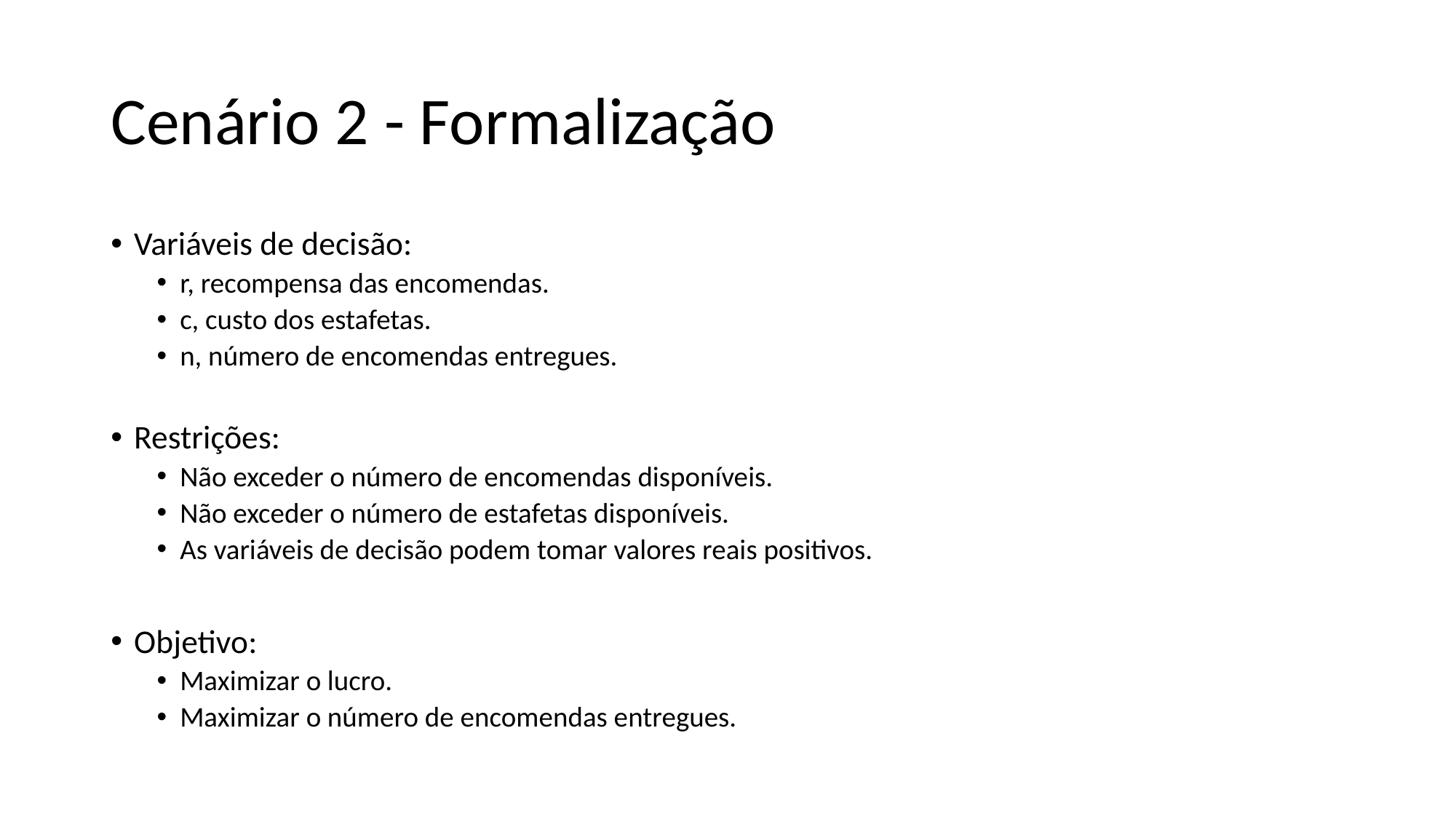

# Cenário 2 - Formalização
Variáveis de decisão:
r, recompensa das encomendas.
c, custo dos estafetas.
n, número de encomendas entregues.

Restrições:
Não exceder o número de encomendas disponíveis.
Não exceder o número de estafetas disponíveis.
As variáveis de decisão podem tomar valores reais positivos.

Objetivo:
Maximizar o lucro.
Maximizar o número de encomendas entregues.